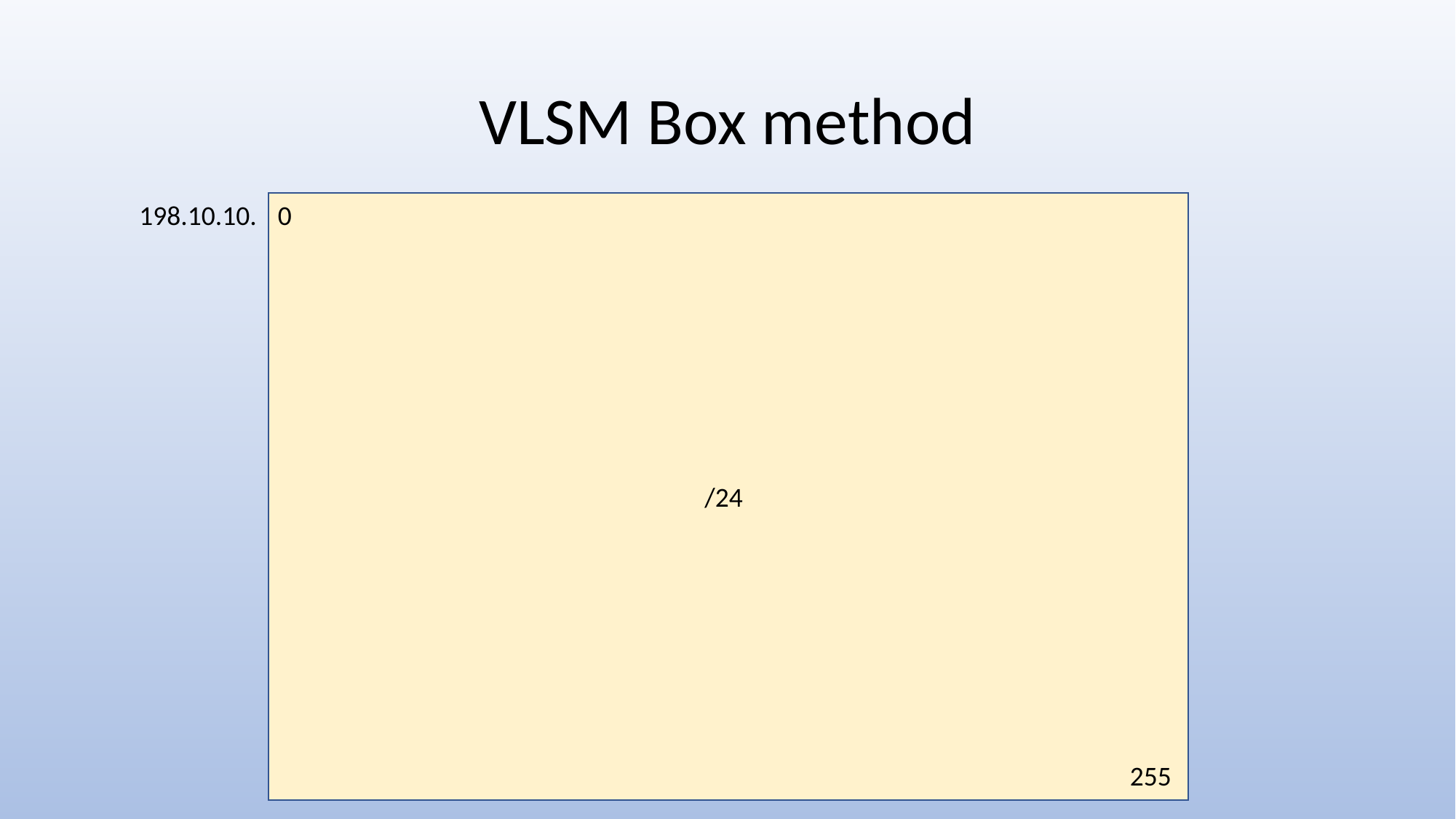

# VLSM Box method
198.10.10.
0

/24
255